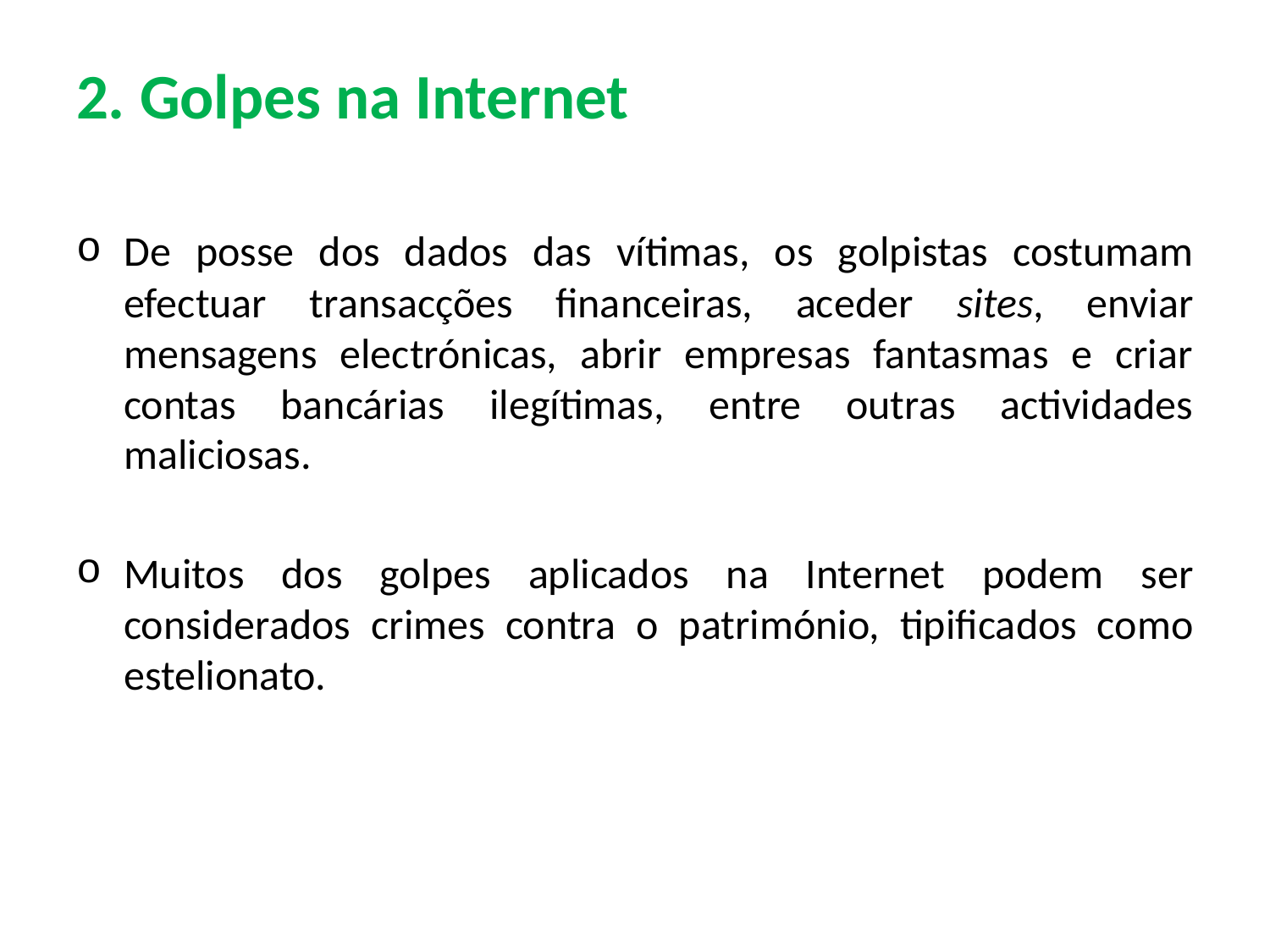

# 2. Golpes na Internet

De posse dos dados das vítimas, os golpistas costumam efectuar transacções financeiras, aceder sites, enviar mensagens electrónicas, abrir empresas fantasmas e criar contas bancárias ilegítimas, entre outras actividades maliciosas.

Muitos dos golpes aplicados na Internet podem ser considerados crimes contra o património, tipificados como estelionato.